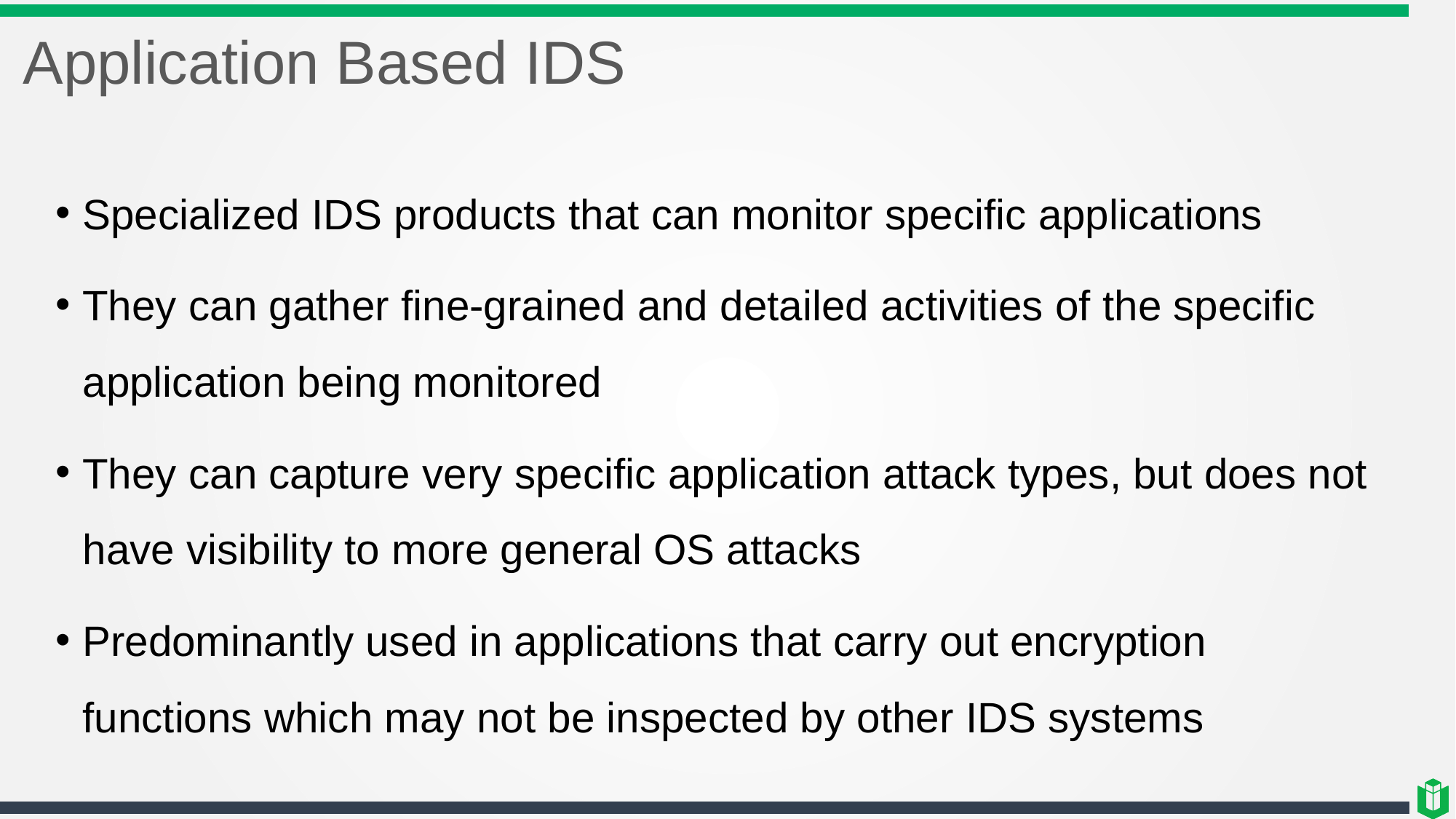

# Application Based IDS

Specialized IDS products that can monitor specific applications
They can gather fine-grained and detailed activities of the specific application being monitored
They can capture very specific application attack types, but does not have visibility to more general OS attacks
Predominantly used in applications that carry out encryption functions which may not be inspected by other IDS systems